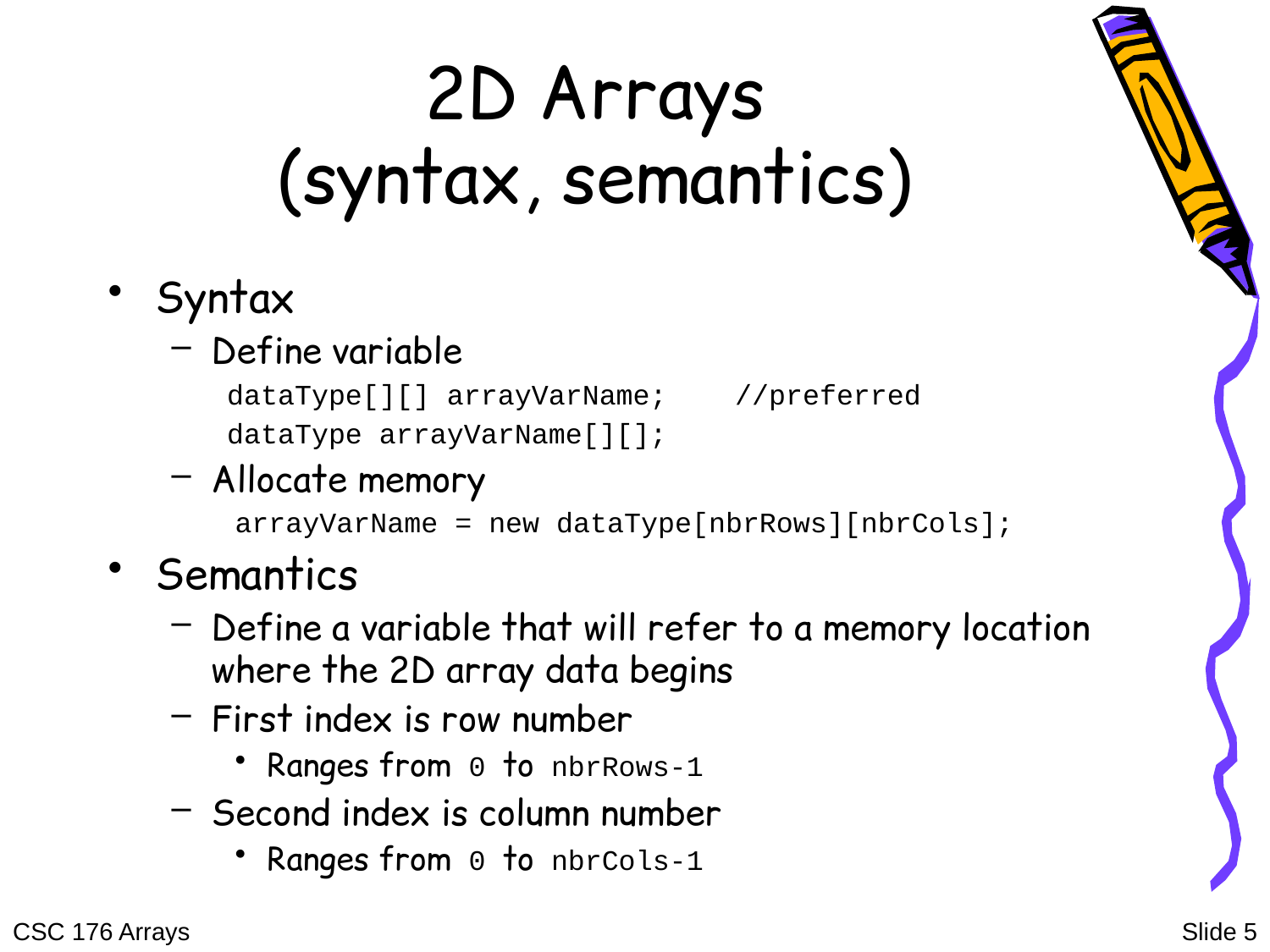

# 2D Arrays (syntax, semantics)
Syntax
Define variable
dataType[][] arrayVarName;	//preferred
dataType arrayVarName[][];
Allocate memory
arrayVarName = new dataType[nbrRows][nbrCols];
Semantics
Define a variable that will refer to a memory location where the 2D array data begins
First index is row number
Ranges from 0 to nbrRows-1
Second index is column number
Ranges from 0 to nbrCols-1